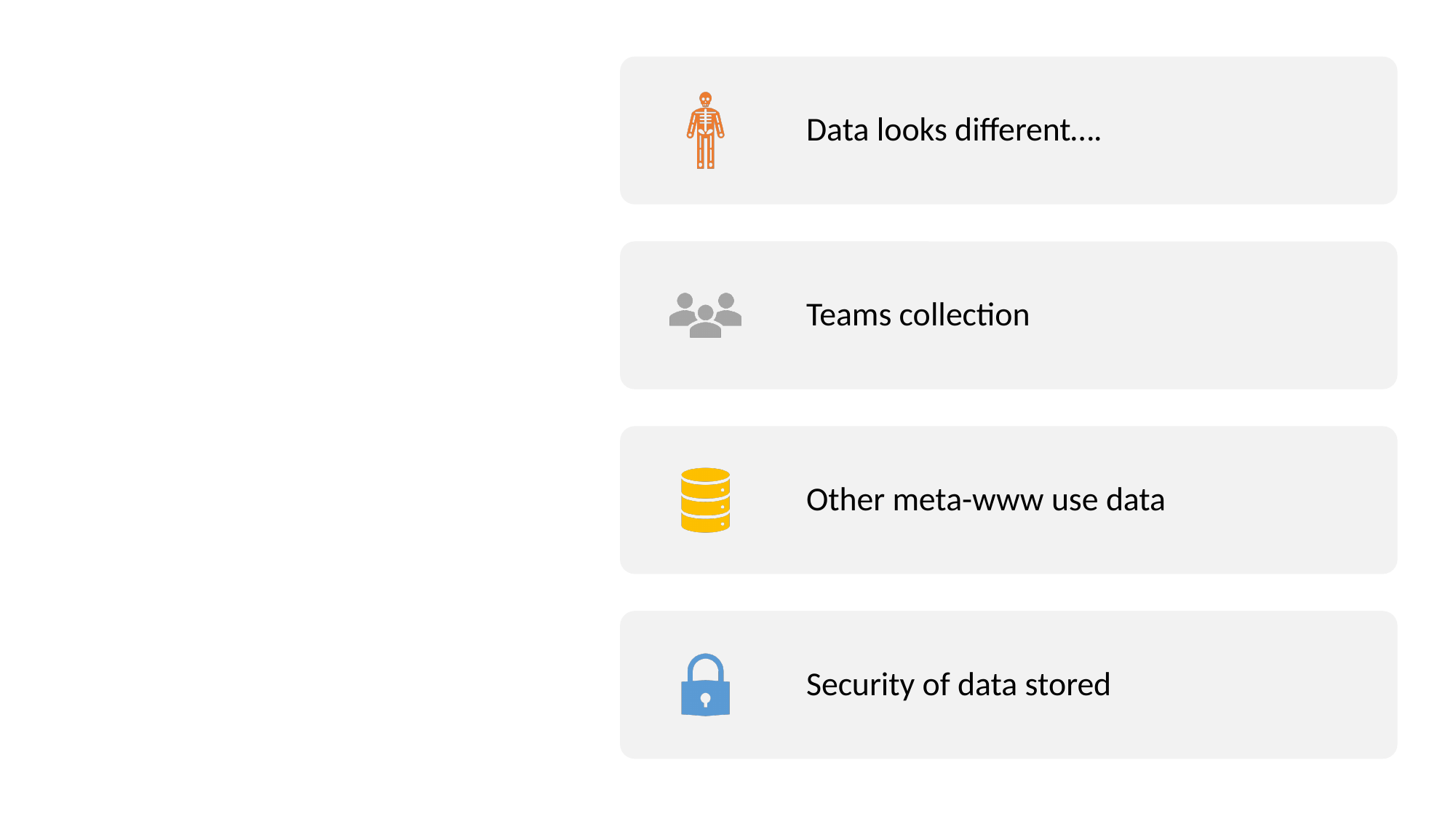

Data looks different….
Teams collection
Other meta-www use data
Security of data stored
# Doesn’t look much different?